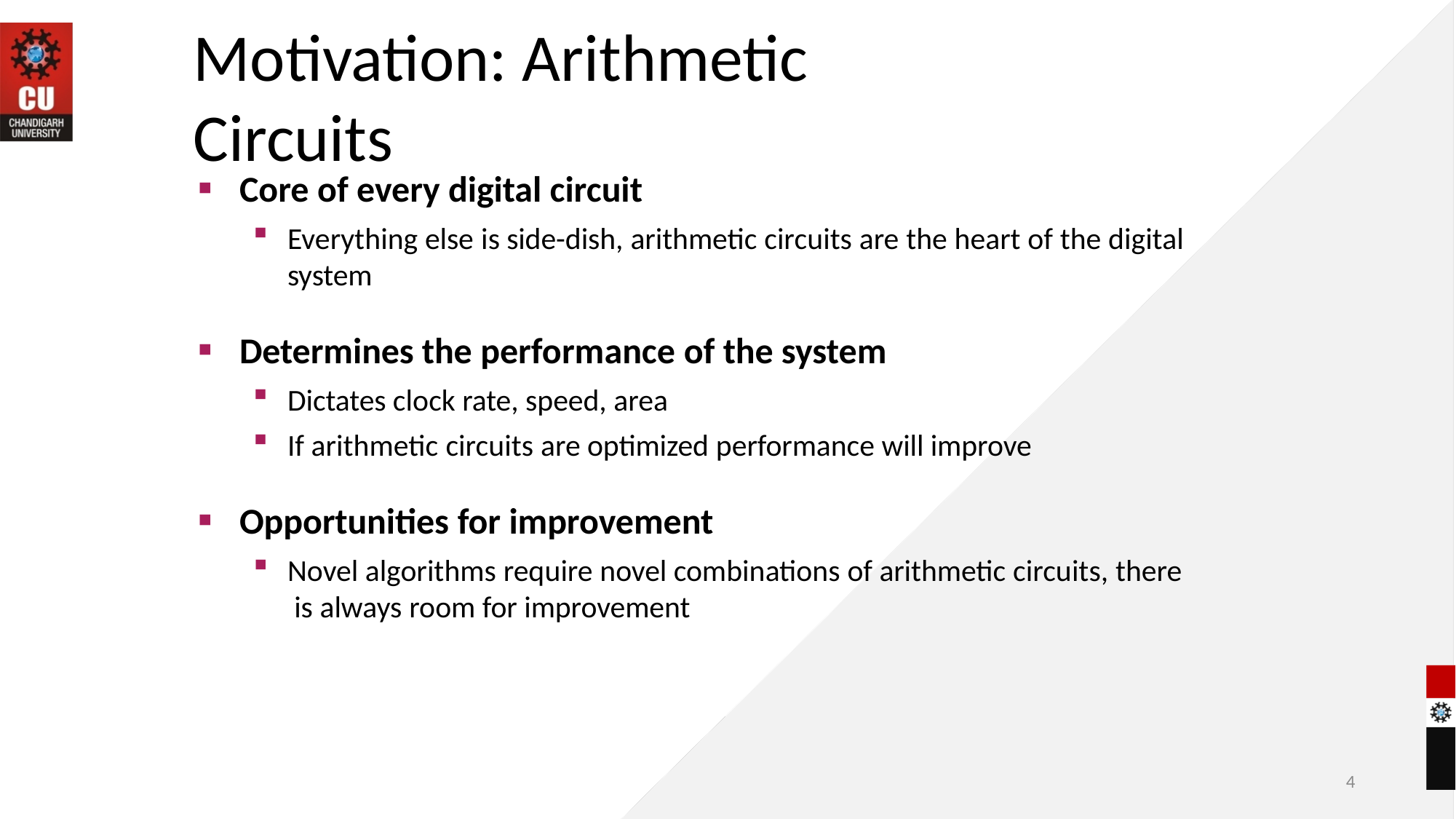

4
# Motivation: Arithmetic Circuits
Core of every digital circuit
Everything else is side-dish, arithmetic circuits are the heart of the digital
system

Determines the performance of the system
Dictates clock rate, speed, area
If arithmetic circuits are optimized performance will improve

Opportunities for improvement
Novel algorithms require novel combinations of arithmetic circuits, there  is always room for improvement